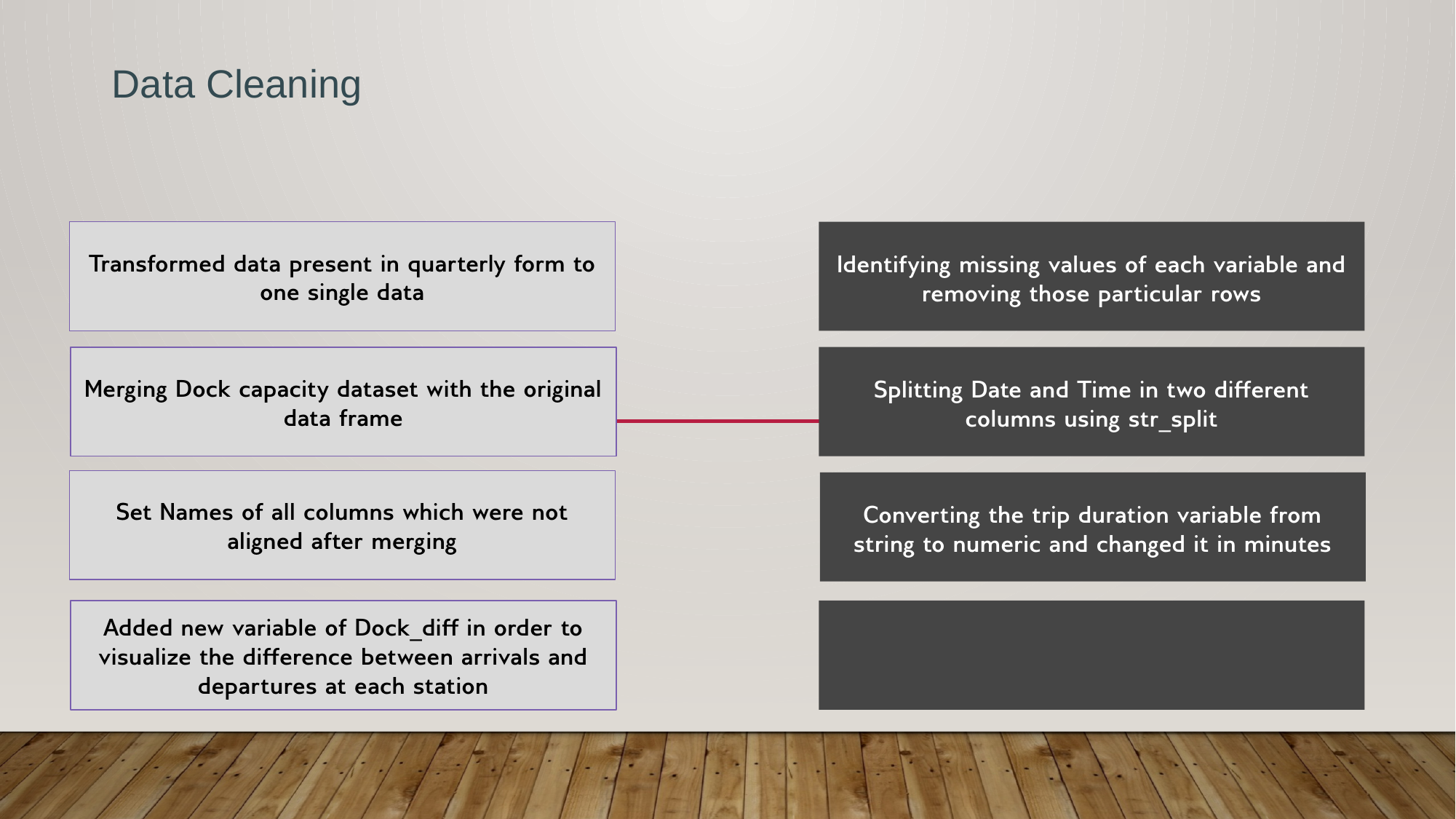

Data Cleaning
Identifying missing values of each variable and removing those particular rows
Transformed data present in quarterly form to one single data
Splitting Date and Time in two different columns using str_split
Merging Dock capacity dataset with the original data frame
Set Names of all columns which were not aligned after merging
Converting the trip duration variable from string to numeric and changed it in minutes
Added new variable of Dock_diff in order to visualize the difference between arrivals and departures at each station